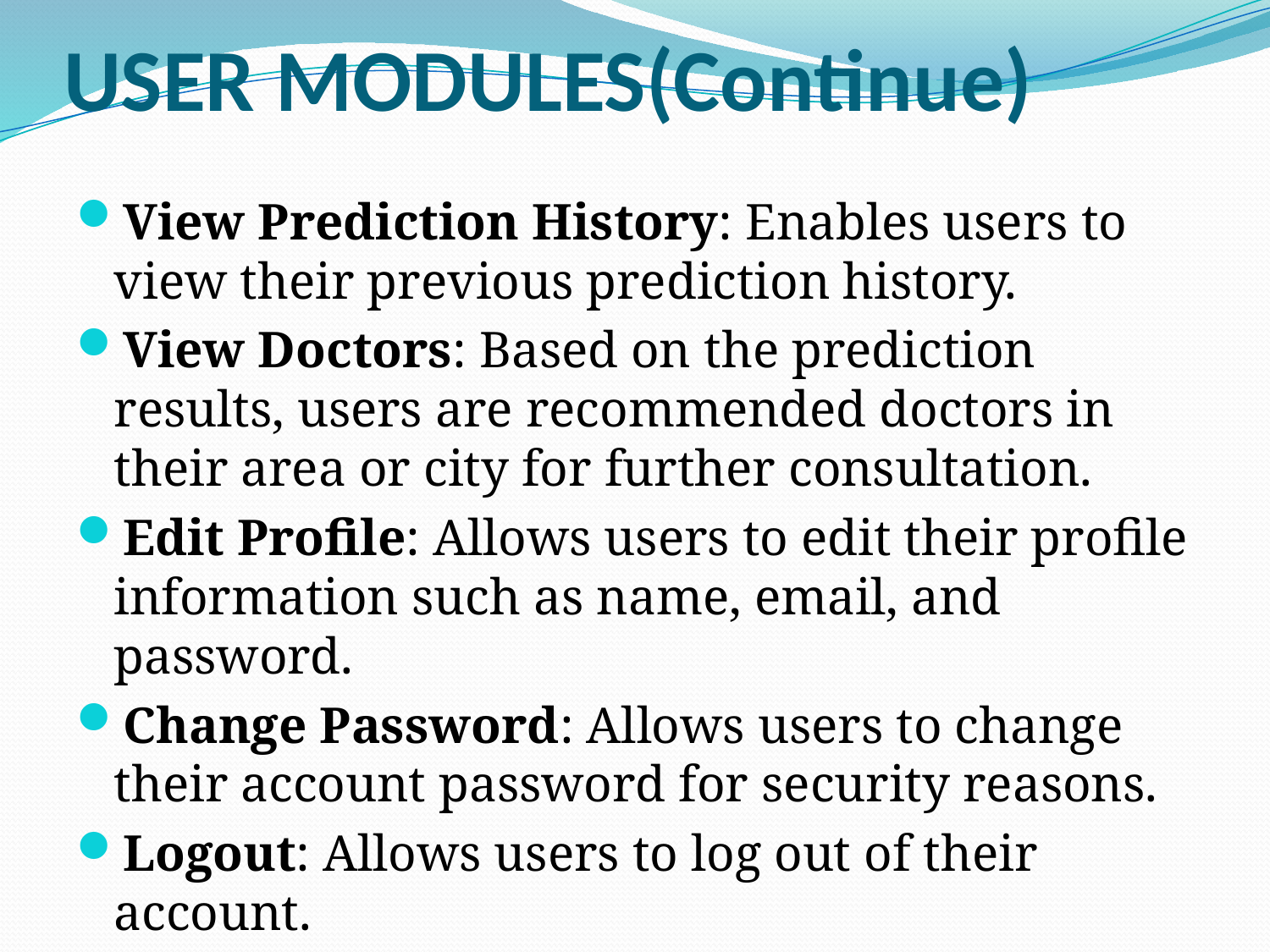

# USER MODULES(Continue)

View Prediction History: Enables users to view their previous prediction history.
View Doctors: Based on the prediction results, users are recommended doctors in their area or city for further consultation.
Edit Profile: Allows users to edit their profile information such as name, email, and password.
Change Password: Allows users to change their account password for security reasons.
Logout: Allows users to log out of their account.